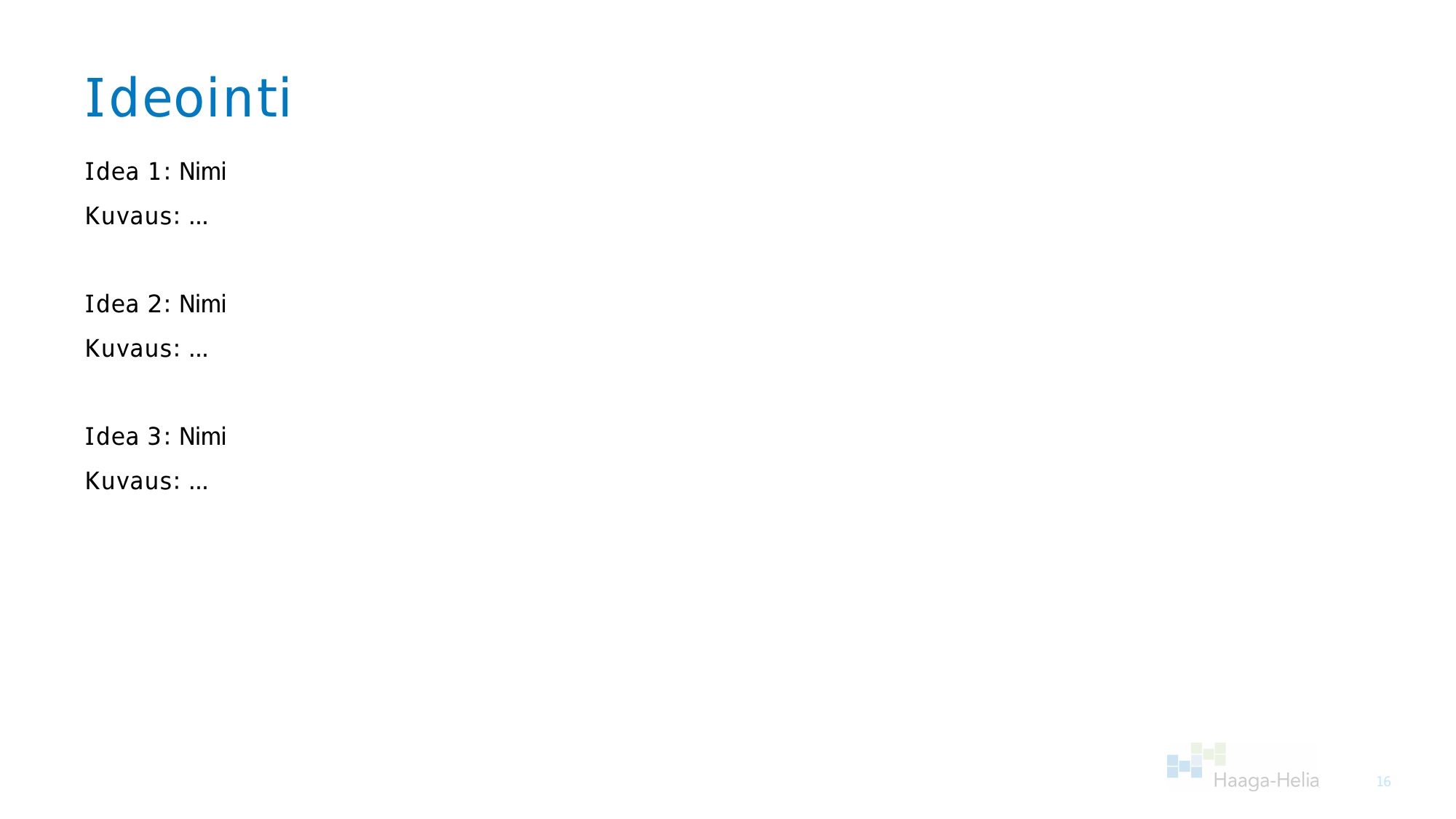

Ideointi
Idea 1: Nimi
Kuvaus: …

Idea 2: Nimi
Kuvaus: …

Idea 3: Nimi
Kuvaus: …
16